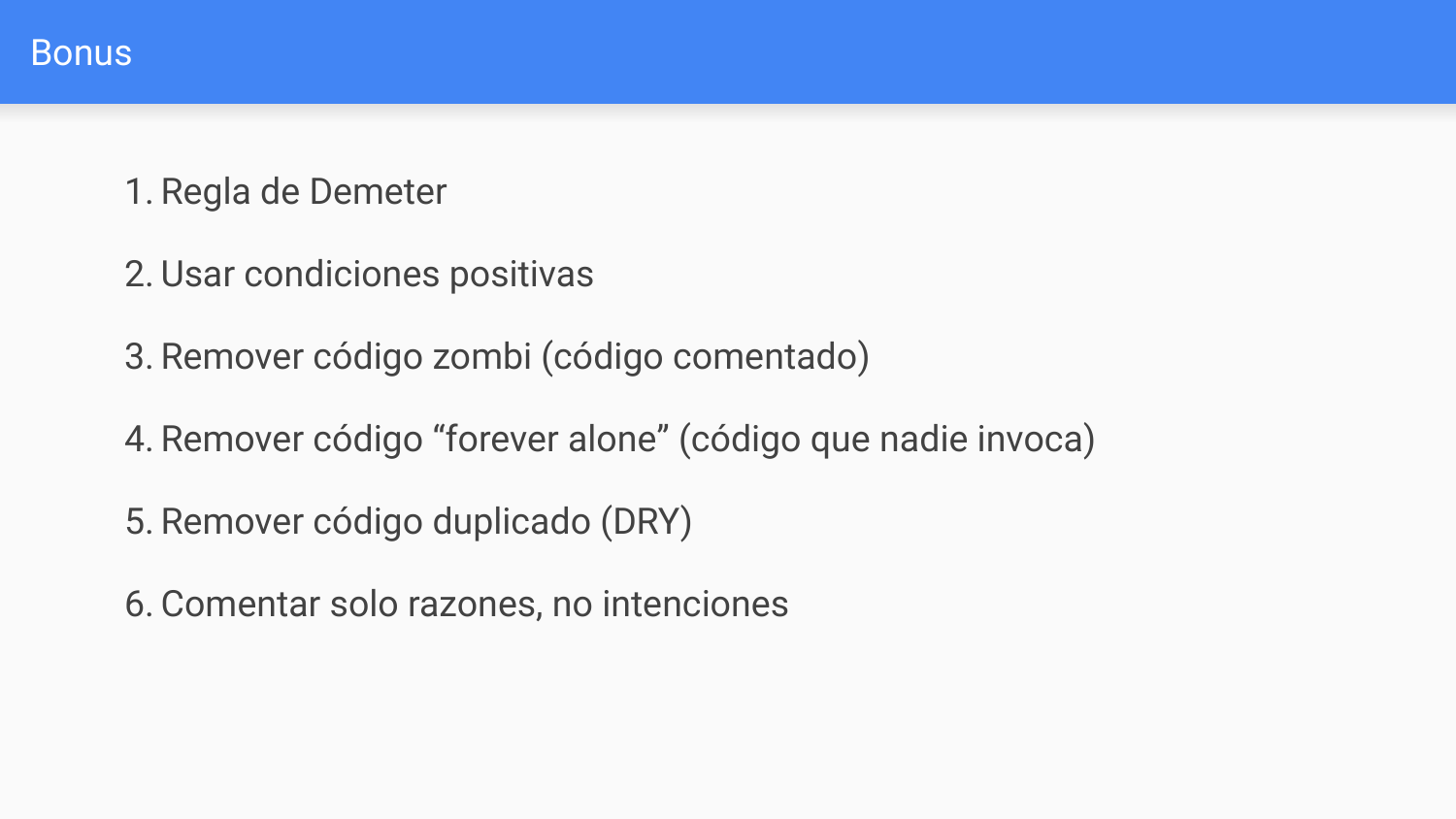

# Bonus
Regla de Demeter
Usar condiciones positivas
Remover código zombi (código comentado)
Remover código “forever alone” (código que nadie invoca)
Remover código duplicado (DRY)
Comentar solo razones, no intenciones